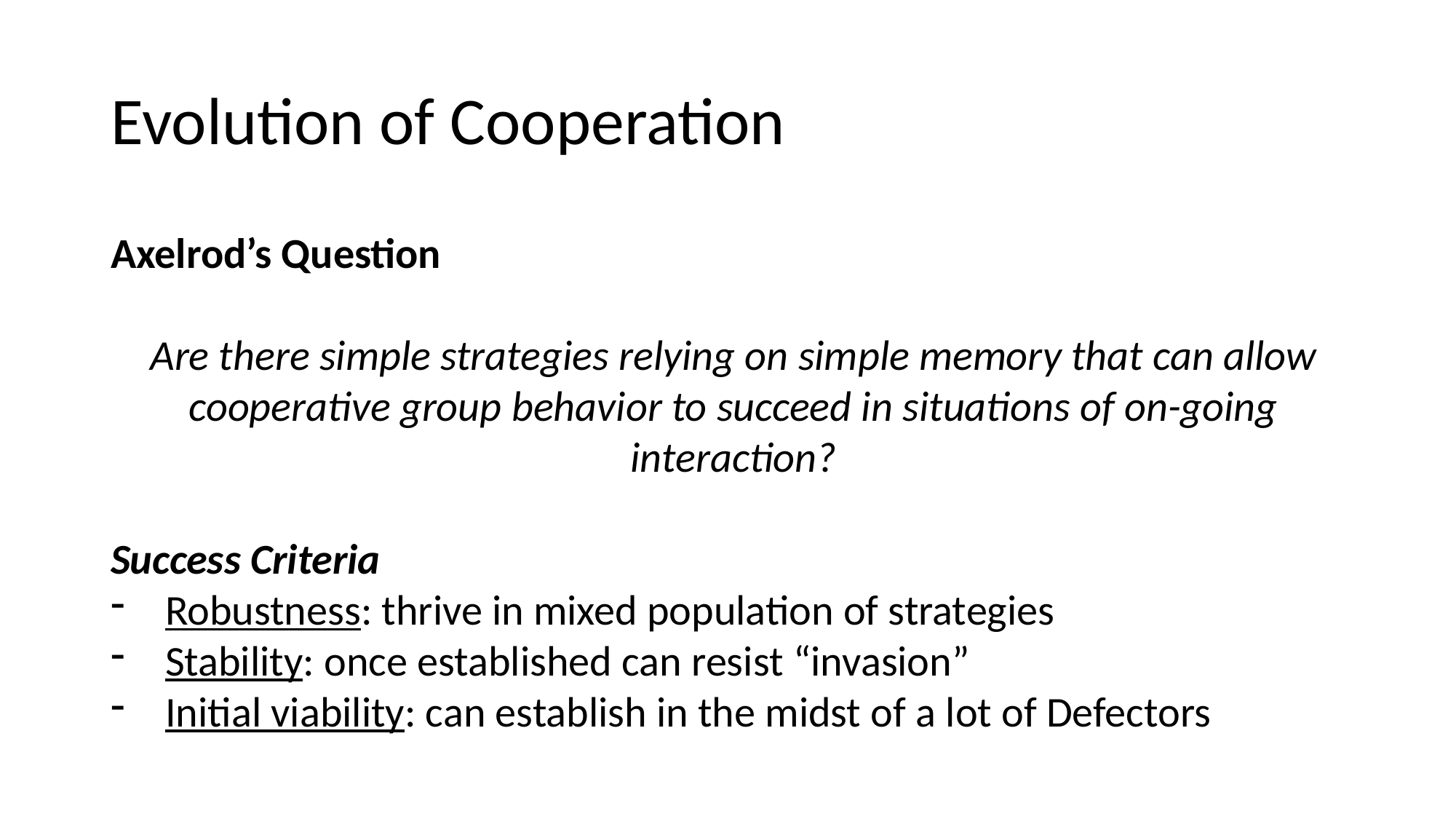

# Evolution of Cooperation

Axelrod’s Question

Are there simple strategies relying on simple memory that can allow cooperative group behavior to succeed in situations of on-going interaction?

Success Criteria
Robustness: thrive in mixed population of strategies
Stability: once established can resist “invasion”
Initial viability: can establish in the midst of a lot of Defectors